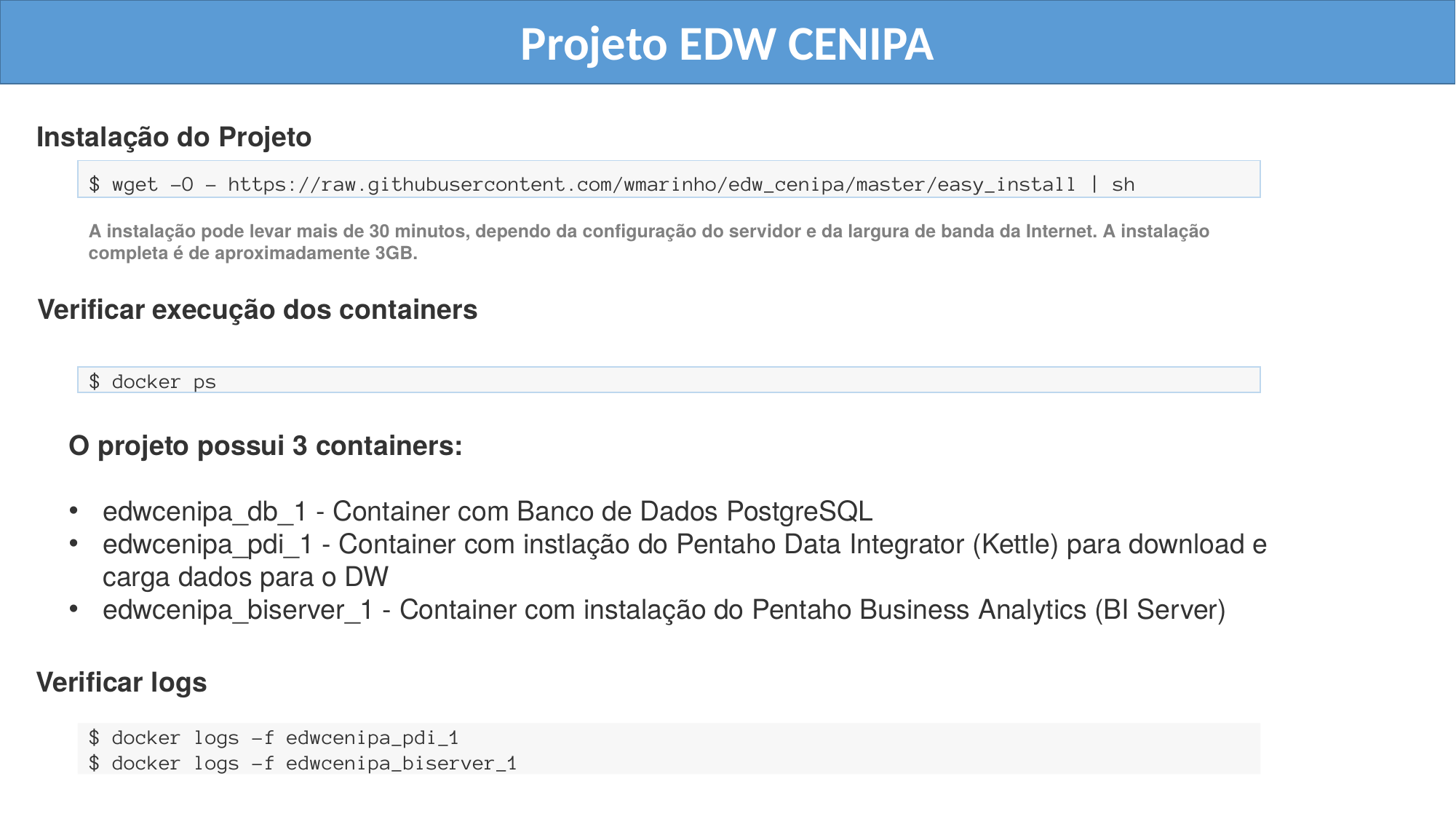

Projeto EDW CENIPA
Instalação do Projeto
 $ wget -O - https://raw.githubusercontent.com/wmarinho/edw_cenipa/master/easy_install | sh
A instalação pode levar mais de 30 minutos, dependo da configuração do servidor e da largura de banda da Internet. A instalação completa é de aproximadamente 3GB.
Verificar execução dos containers
 $ docker ps
O projeto possui 3 containers:

edwcenipa_db_1 - Container com Banco de Dados PostgreSQL
edwcenipa_pdi_1 - Container com instlação do Pentaho Data Integrator (Kettle) para download e carga dados para o DW
edwcenipa_biserver_1 - Container com instalação do Pentaho Business Analytics (BI Server)
Verificar logs
 $ docker logs -f edwcenipa_pdi_1
 $ docker logs -f edwcenipa_biserver_1